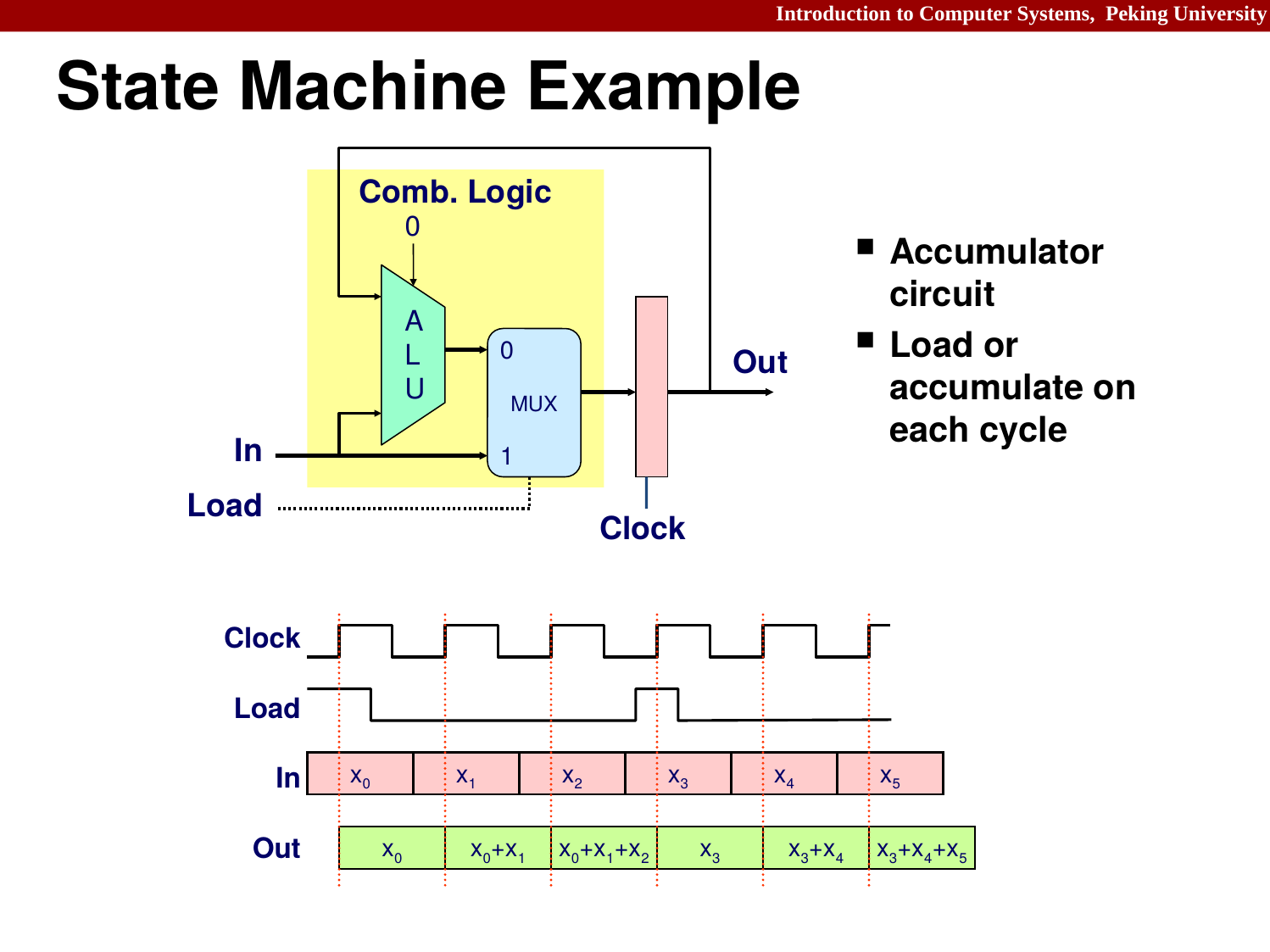

# State Machine Example

Comb. Logic
0

A
L
U

MUX
0
Out

In
1

Load
Clock
Accumulator circuit
Load or accumulate on each cycle

Clock

Load

x0
x1
x2
x3
x4
x5
In
x0
x0+x1
x0+x1+x2
x3
x3+x4
x3+x4+x5
Out